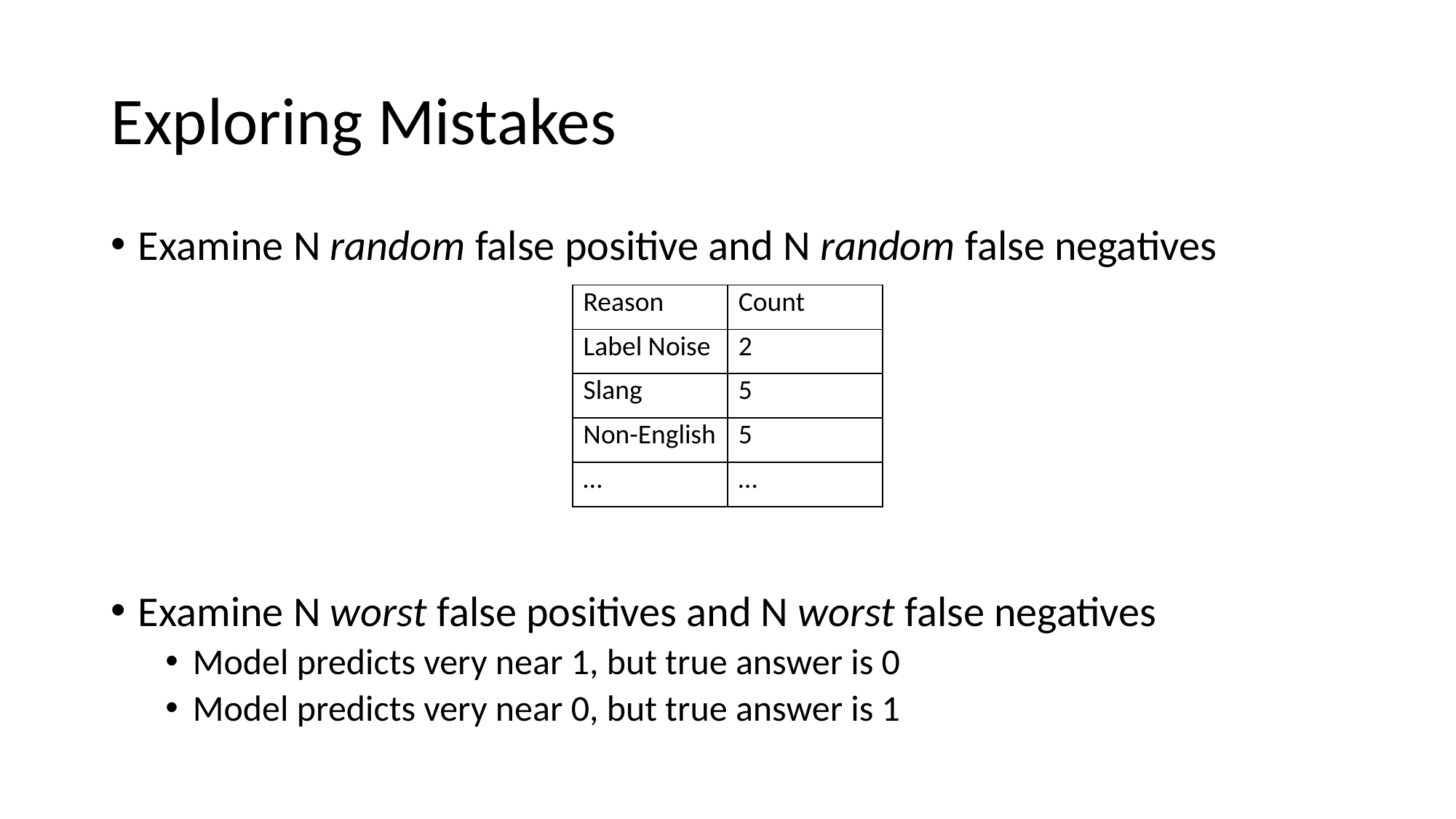

# Exploring Mistakes
Examine N random false positive and N random false negatives

Examine N worst false positives and N worst false negatives
Model predicts very near 1, but true answer is 0
Model predicts very near 0, but true answer is 1
| Reason | Count |
| --- | --- |
| Label Noise | 2 |
| Slang | 5 |
| Non-English | 5 |
| … | … |